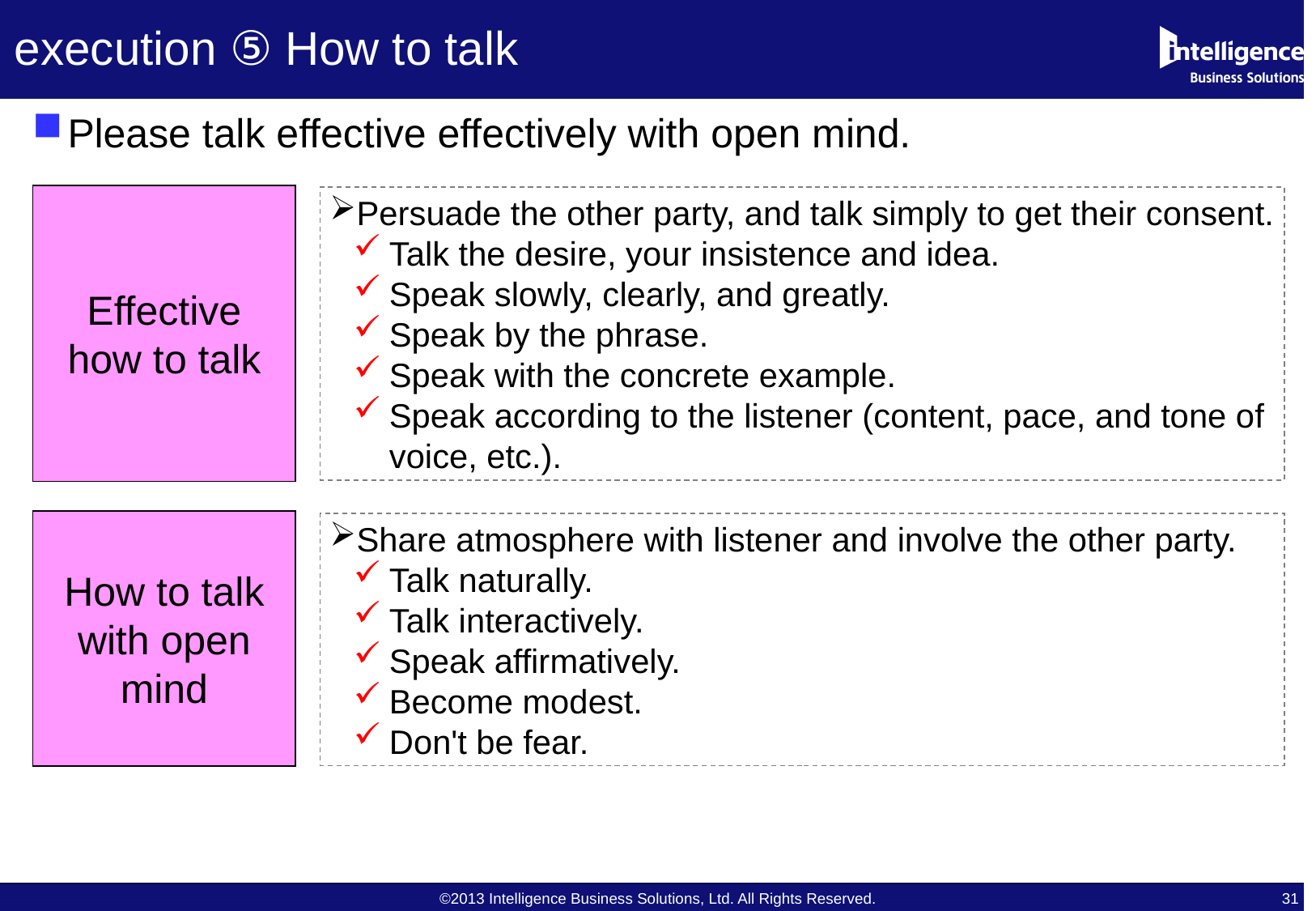

# execution ⑤ How to talk
Please talk effective effectively with open mind.
Persuade the other party, and talk simply to get their consent.
Talk the desire, your insistence and idea.
Speak slowly, clearly, and greatly.
Speak by the phrase.
Speak with the concrete example.
Speak according to the listener (content, pace, and tone of voice, etc.).
Effective
how to talk
How to talk
with open mind
Share atmosphere with listener and involve the other party.
Talk naturally.
Talk interactively.
Speak affirmatively.
Become modest.
Don't be fear.